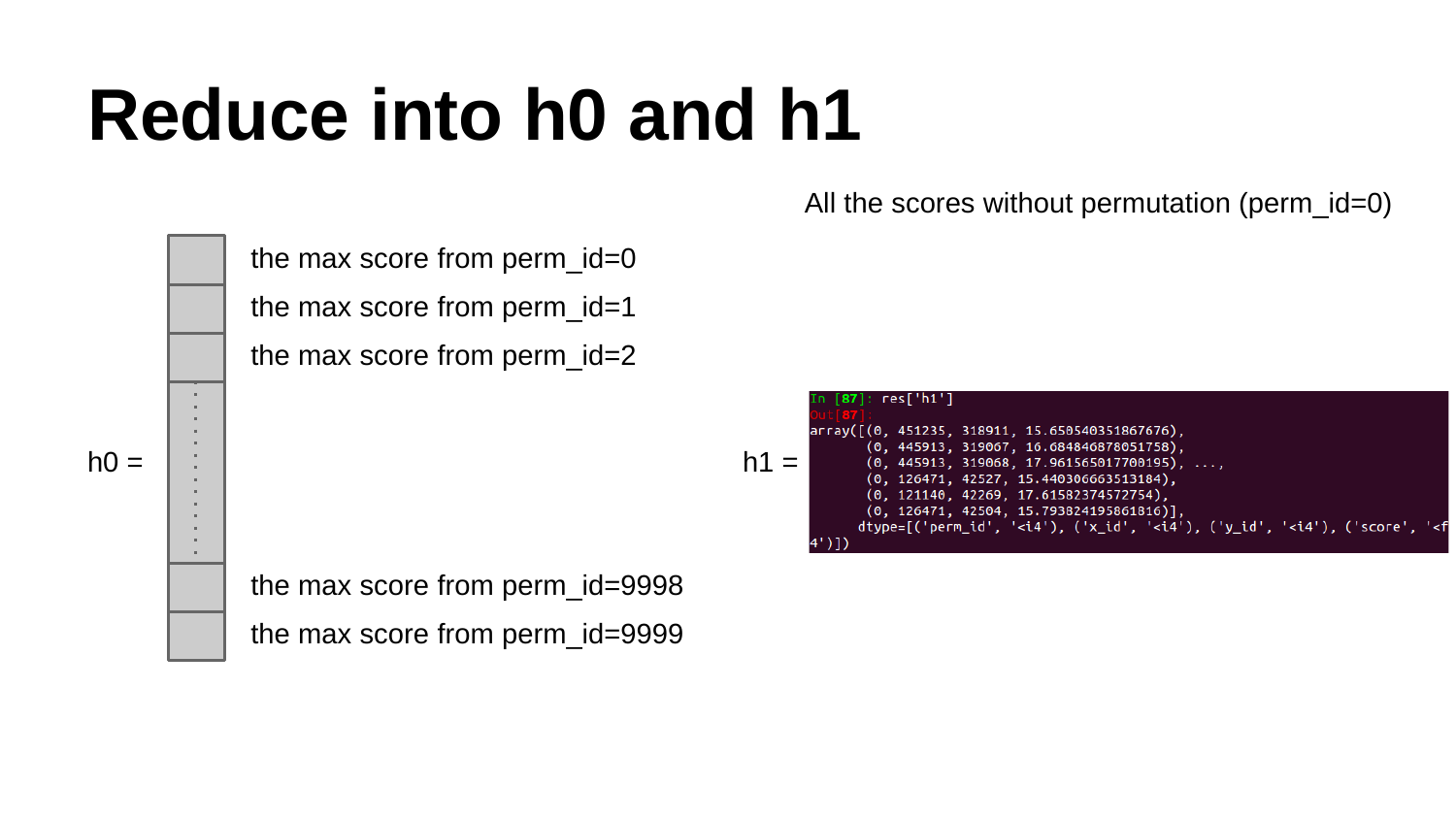

# Reduce into h0 and h1
All the scores without permutation (perm_id=0)
the max score from perm_id=0

the max score from perm_id=1
the max score from perm_id=2

h0 =
h1 =
the max score from perm_id=9998
the max score from perm_id=9999